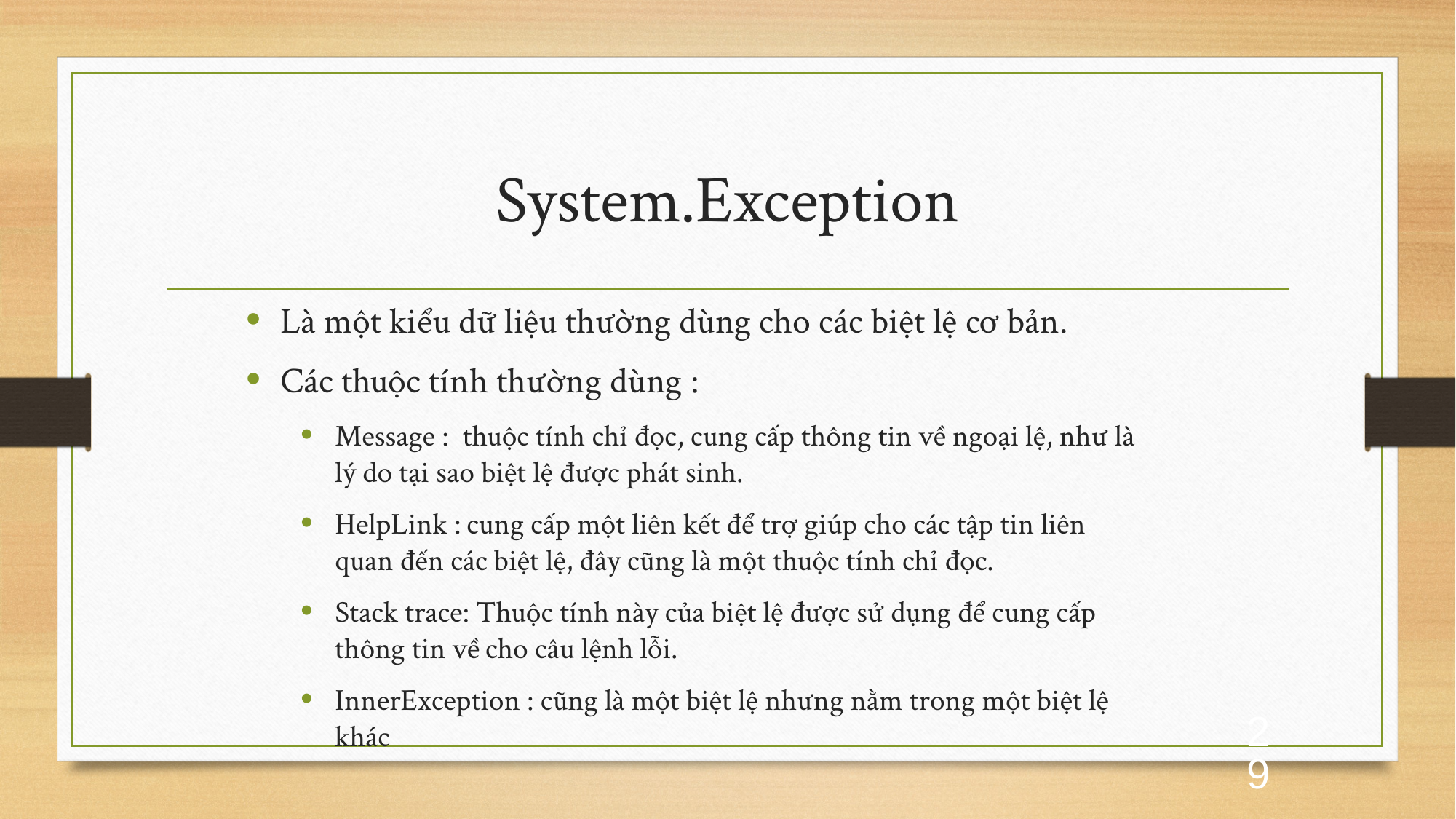

# System.Exception
Là một kiểu dữ liệu thường dùng cho các biệt lệ cơ bản.
Các thuộc tính thường dùng :
Message :  thuộc tính chỉ đọc, cung cấp thông tin về ngoại lệ, như là lý do tại sao biệt lệ được phát sinh.
HelpLink : cung cấp một liên kết để trợ giúp cho các tập tin liên quan đến các biệt lệ, đây cũng là một thuộc tính chỉ đọc.
Stack trace: Thuộc tính này của biệt lệ được sử dụng để cung cấp thông tin về cho câu lệnh lỗi.
InnerException : cũng là một biệt lệ nhưng nằm trong một biệt lệ khác

29